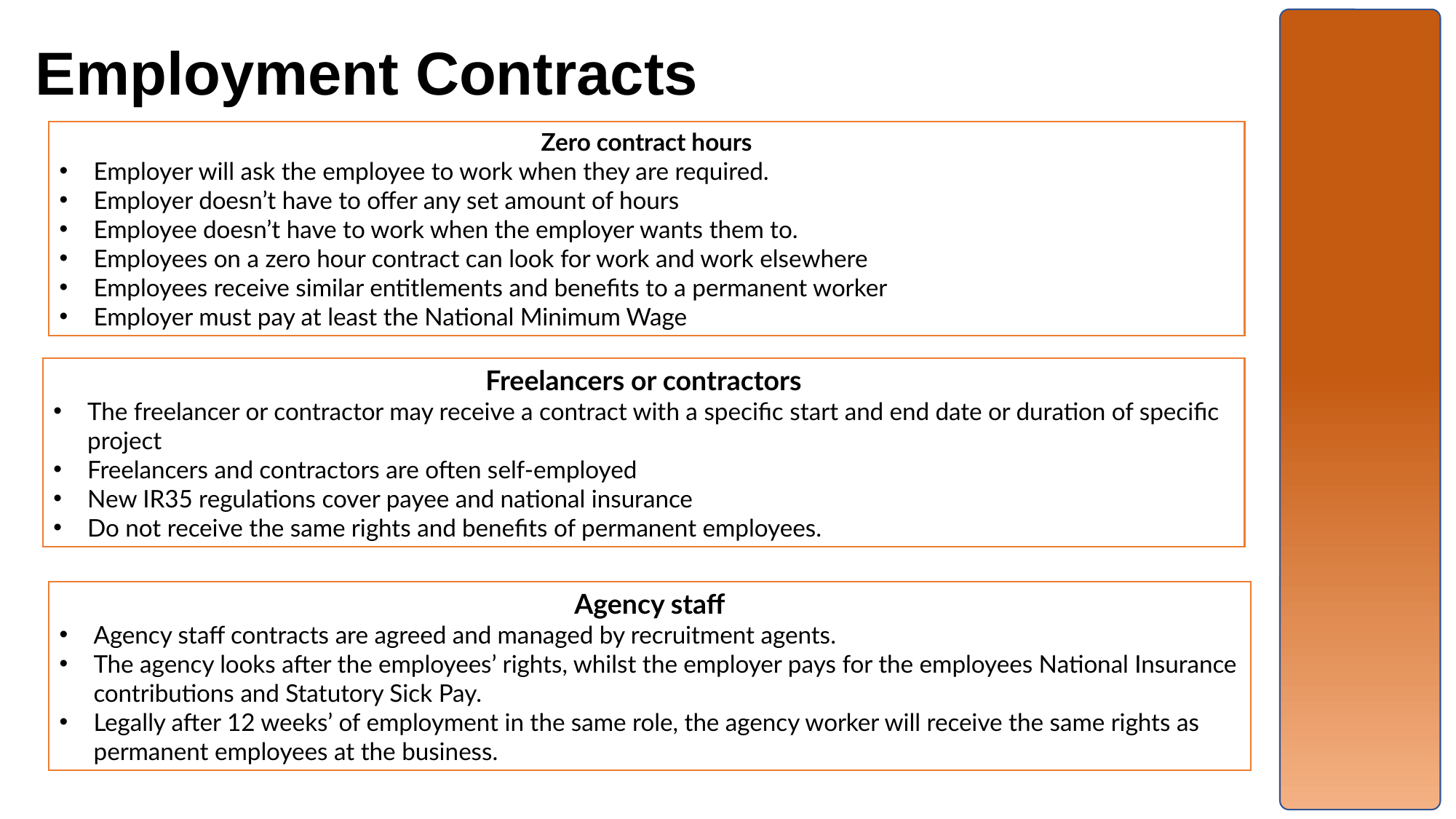

Employment Contracts
Zero contract hours
Employer will ask the employee to work when they are required.
Employer doesn’t have to offer any set amount of hours
Employee doesn’t have to work when the employer wants them to.
Employees on a zero hour contract can look for work and work elsewhere
Employees receive similar entitlements and benefits to a permanent worker
Employer must pay at least the National Minimum Wage
Freelancers or contractors
The freelancer or contractor may receive a contract with a specific start and end date or duration of specific project
Freelancers and contractors are often self-employed
New IR35 regulations cover payee and national insurance
Do not receive the same rights and benefits of permanent employees.
Agency staff
Agency staff contracts are agreed and managed by recruitment agents.
The agency looks after the employees’ rights, whilst the employer pays for the employees National Insurance contributions and Statutory Sick Pay.
Legally after 12 weeks’ of employment in the same role, the agency worker will receive the same rights as permanent employees at the business.
11